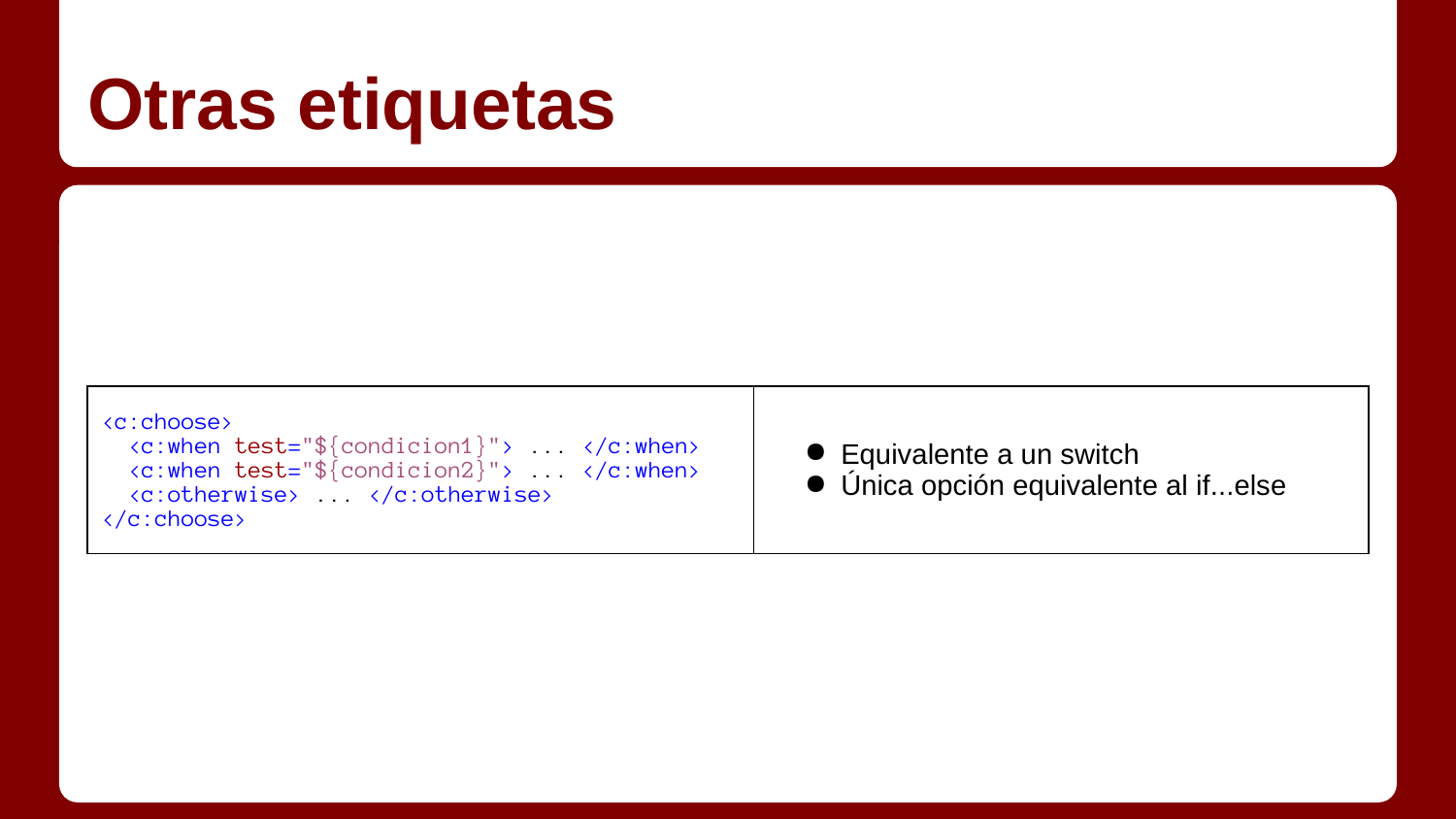

# Otras etiquetas
| <c:choose> <c:when test="${condicion1}"> ... </c:when> <c:when test="${condicion2}"> ... </c:when> <c:otherwise> ... </c:otherwise> </c:choose> | Equivalente a un switch Única opción equivalente al if...else |
| --- | --- |